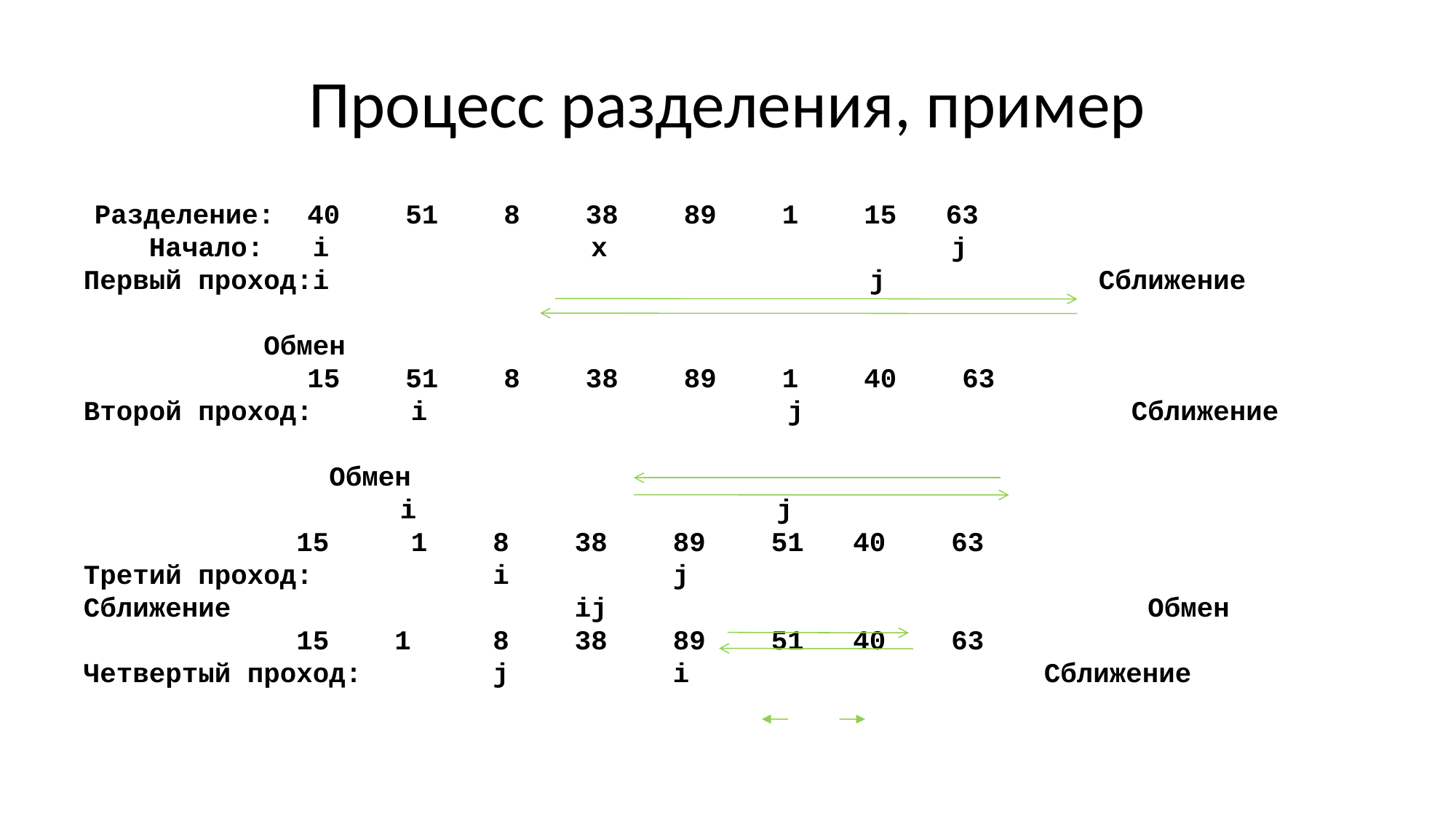

# Процесс разделения, пример
 Разделение:  40    51    8    38    89    1    15   63
    Начало:   i                x                     j
Первый проход:i                                 j             Сближение
                                                                                          Обмен
	       15    51    8    38    89    1    40    63
Второй проход:      i                      j                    Сближение
                                                                                              Обмен
		      i                      j
             15     1    8    38    89    51   40    63
Третий проход:           i          j                                   Сближение                     ij                                 Обмен
             15    1     8    38    89    51   40    63
Четвертый проход:        j          i		            Сближение